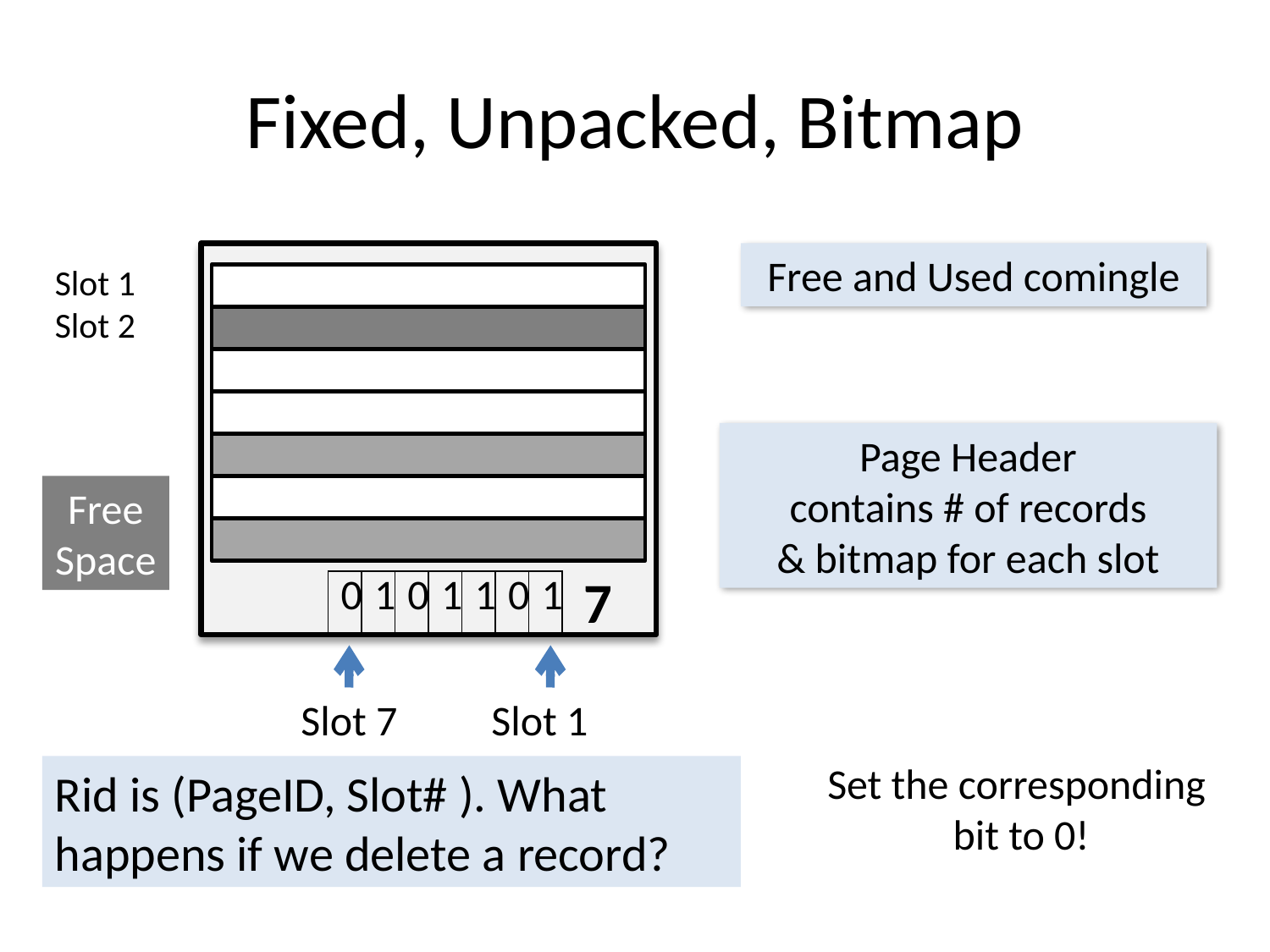

# Fixed, Unpacked, Bitmap

Free and Used comingle
Slot 1

Slot 2

Page Header
contains # of records
& bitmap for each slot

Free Space

7
| 0 | 1 | 0 | 1 | 1 | 0 | 1 |
| --- | --- | --- | --- | --- | --- | --- |
Slot 7
Slot 1
Set the corresponding
bit to 0!
Rid is (PageID, Slot# ). What happens if we delete a record?